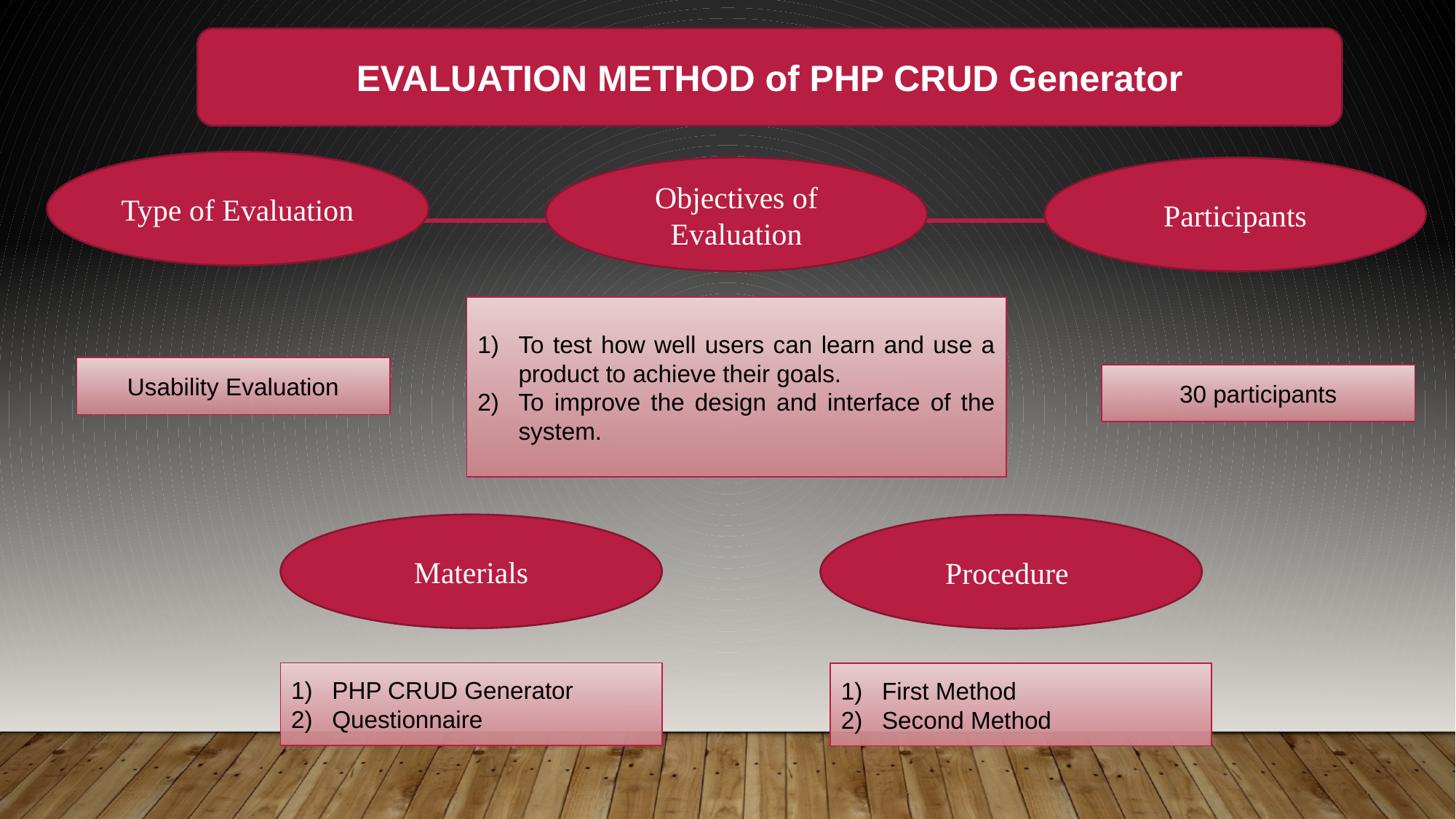

EVALUATION METHOD of PHP CRUD Generator
Type of Evaluation
Objectives of Evaluation
Participants
To test how well users can learn and use a product to achieve their goals.
To improve the design and interface of the system.
Usability Evaluation
30 participants
Materials
Procedure
PHP CRUD Generator
Questionnaire
First Method
Second Method